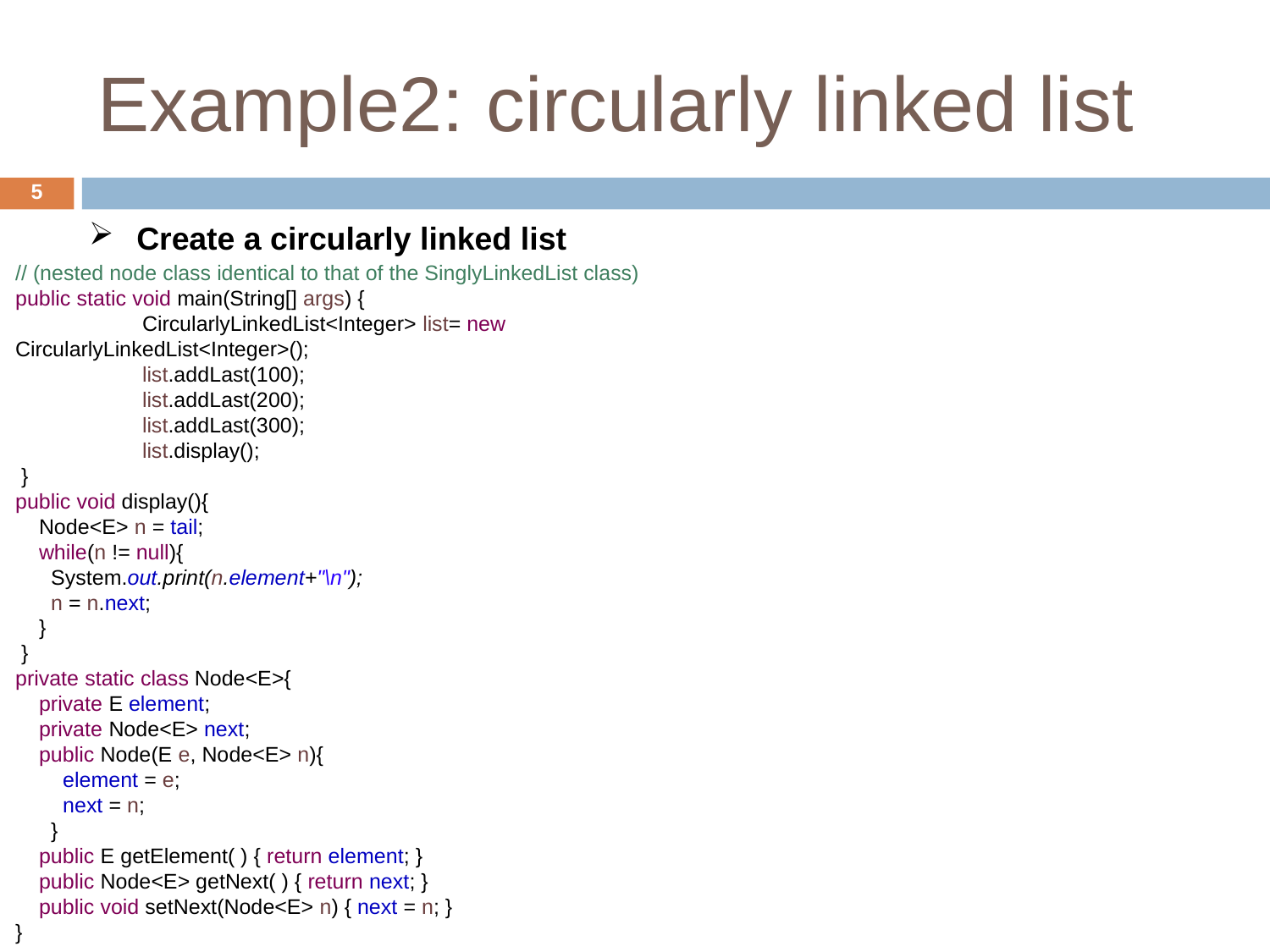

Example2: circularly linked list
5
Create a circularly linked list
// (nested node class identical to that of the SinglyLinkedList class)
public static void main(String[] args) {
	CircularlyLinkedList<Integer> list= new 	CircularlyLinkedList<Integer>();
 	list.addLast(100);
 	list.addLast(200);
 	list.addLast(300);
 	list.display();
 }
public void display(){
    Node<E> n = tail;
    while(n != null){
      System.out.print(n.element+"\n");
      n = n.next;
    }
 }
private static class Node<E>{
    private E element;
    private Node<E> next;
    public Node(E e, Node<E> n){
        element = e;
        next = n;
      }
    public E getElement( ) { return element; }
    public Node<E> getNext( ) { return next; }
    public void setNext(Node<E> n) { next = n; }
}